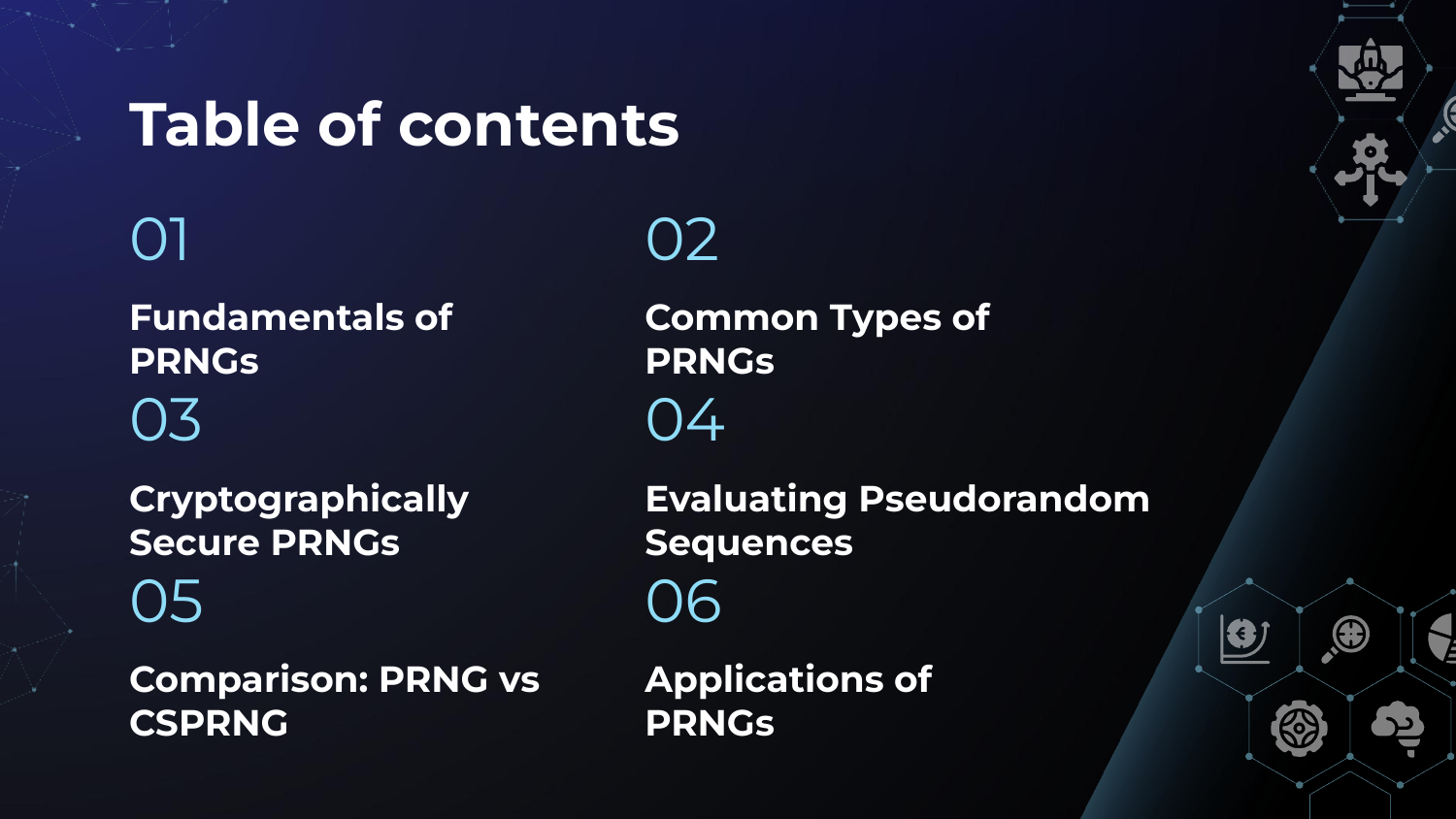

# Table of contents
01
02
Fundamentals of PRNGs
Common Types of PRNGs
04
03
Cryptographically Secure PRNGs
Evaluating Pseudorandom Sequences
05
06
Comparison: PRNG vs CSPRNG
Applications of PRNGs